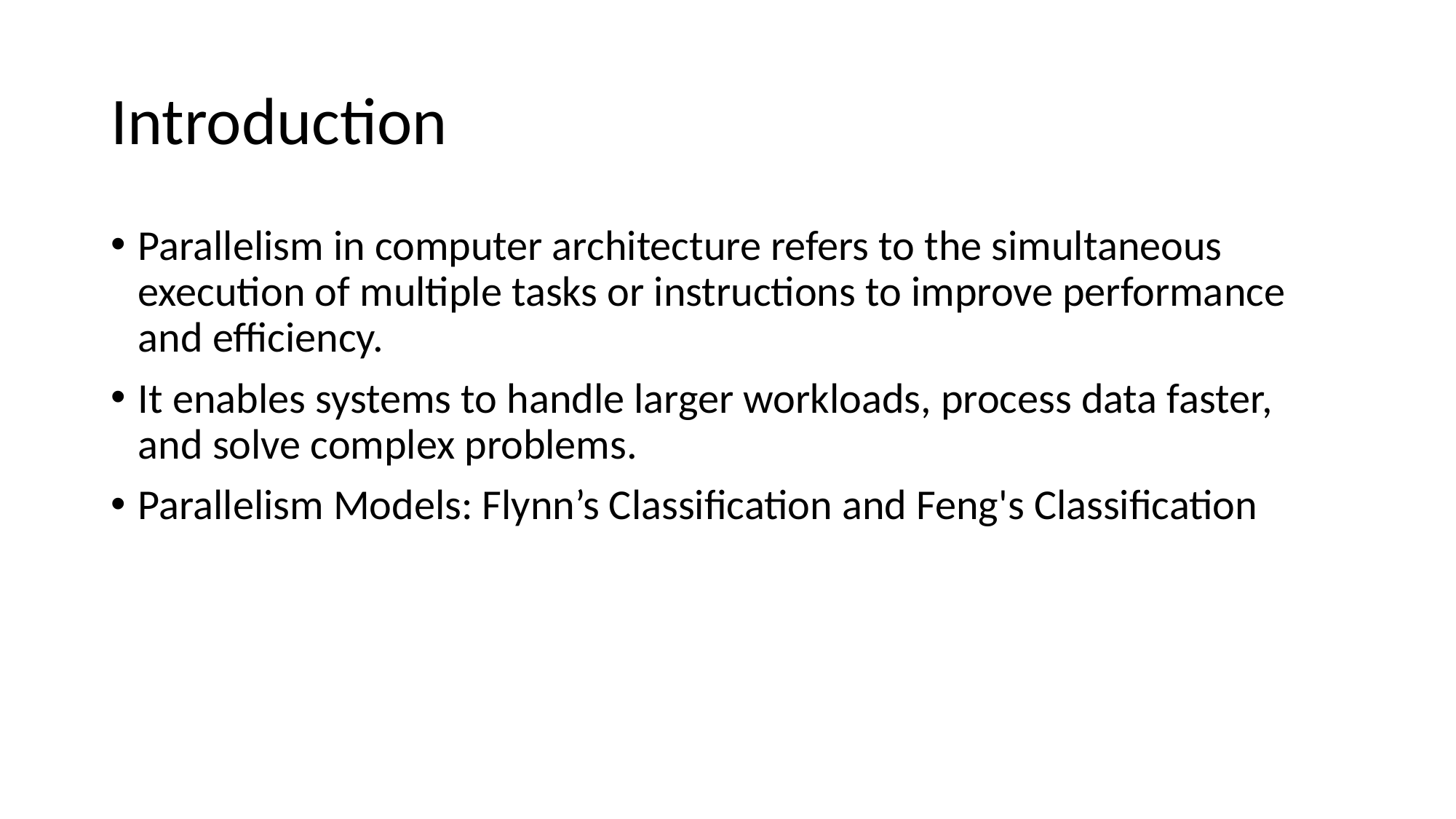

# Introduction
Parallelism in computer architecture refers to the simultaneous execution of multiple tasks or instructions to improve performance and efficiency.
It enables systems to handle larger workloads, process data faster, and solve complex problems.
Parallelism Models: Flynn’s Classification and Feng's Classification